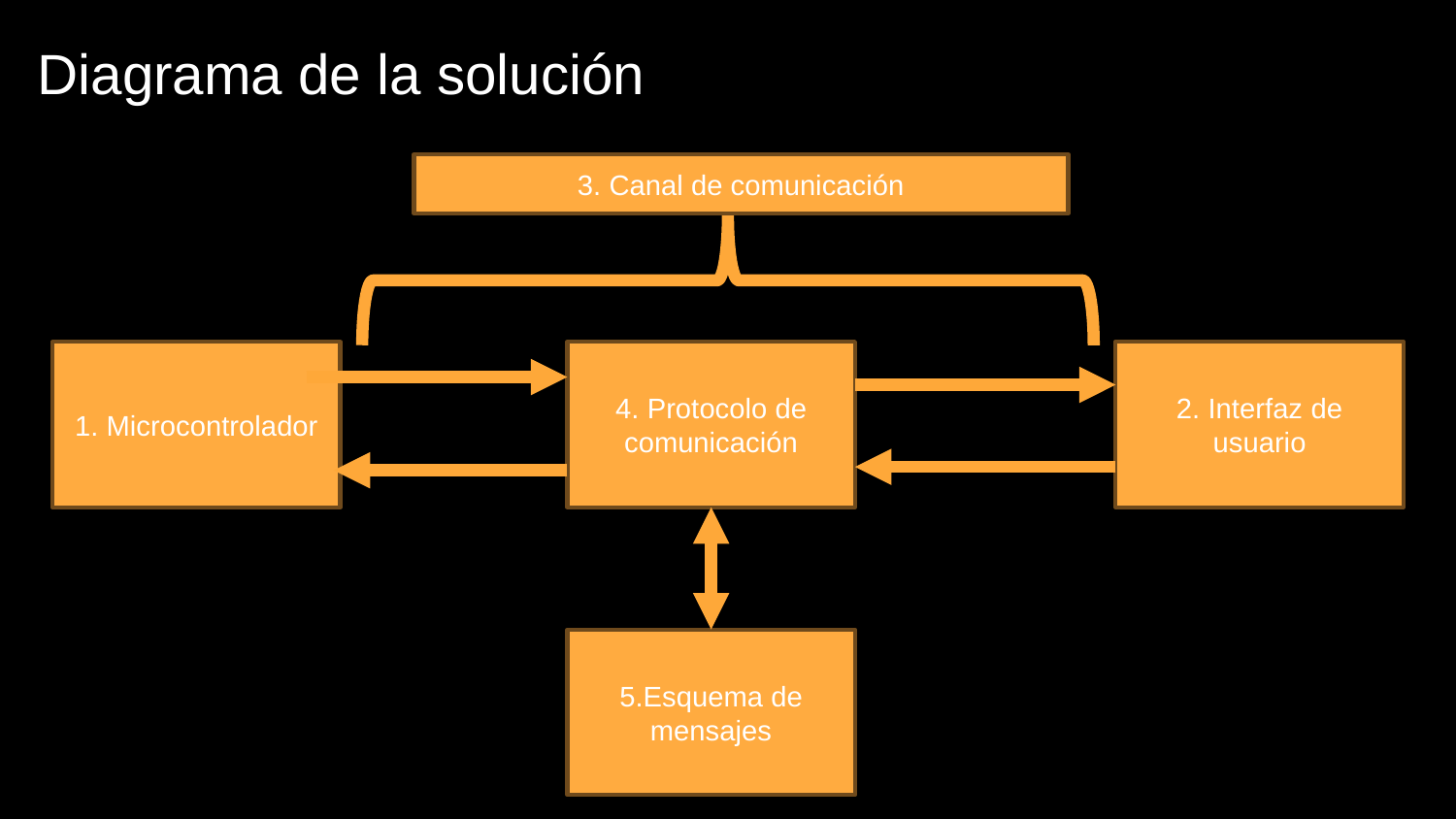

# Diagrama de la solución
3. Canal de comunicación
2. Interfaz de usuario
4. Protocolo de comunicación
1. Microcontrolador
5.Esquema de mensajes